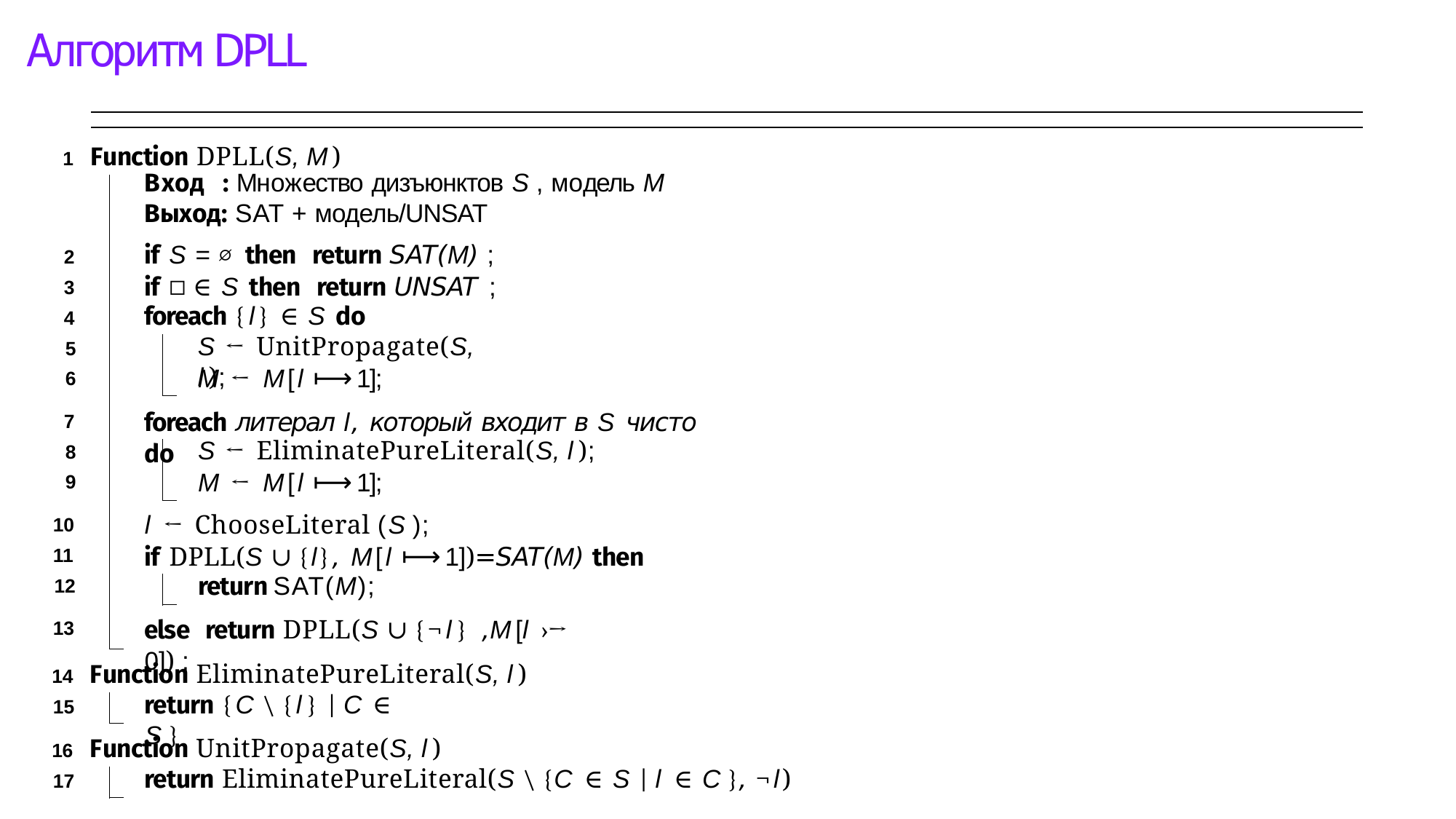

# Алгоритм DPLL

1   Function DPLL(S, M)
Вход   : Множество дизъюнктов S , модель M

Выход: SAT + модель/UNSAT
if S = ∅ then return SAT(M) ;
2
3
4
5
6

7
8
9

10
11
12

13
if ◻ ∈ S then return UNSAT ;
foreach {l} ∈ S do
S ← UnitPropagate(S, l);

M ← M[l ⟼ 1];
foreach литерал l, который входит в S чисто do
S ← EliminatePureLiteral(S, l);

M ← M[l ⟼ 1];
l ← ChooseLiteral (S );
if DPLL(S ∪ {l}, M[l ⟼ 1])=SAT(M) then
return SAT(M);

else  return DPLL(S ∪ {¬l}  ,M[l ›→ 0]) ;
14   Function EliminatePureLiteral(S, l)
return {C \ {l} | C ∈ S }
15

16   Function UnitPropagate(S, l)
return EliminatePureLiteral(S \ {C ∈ S | l ∈ C }, ¬l)
17